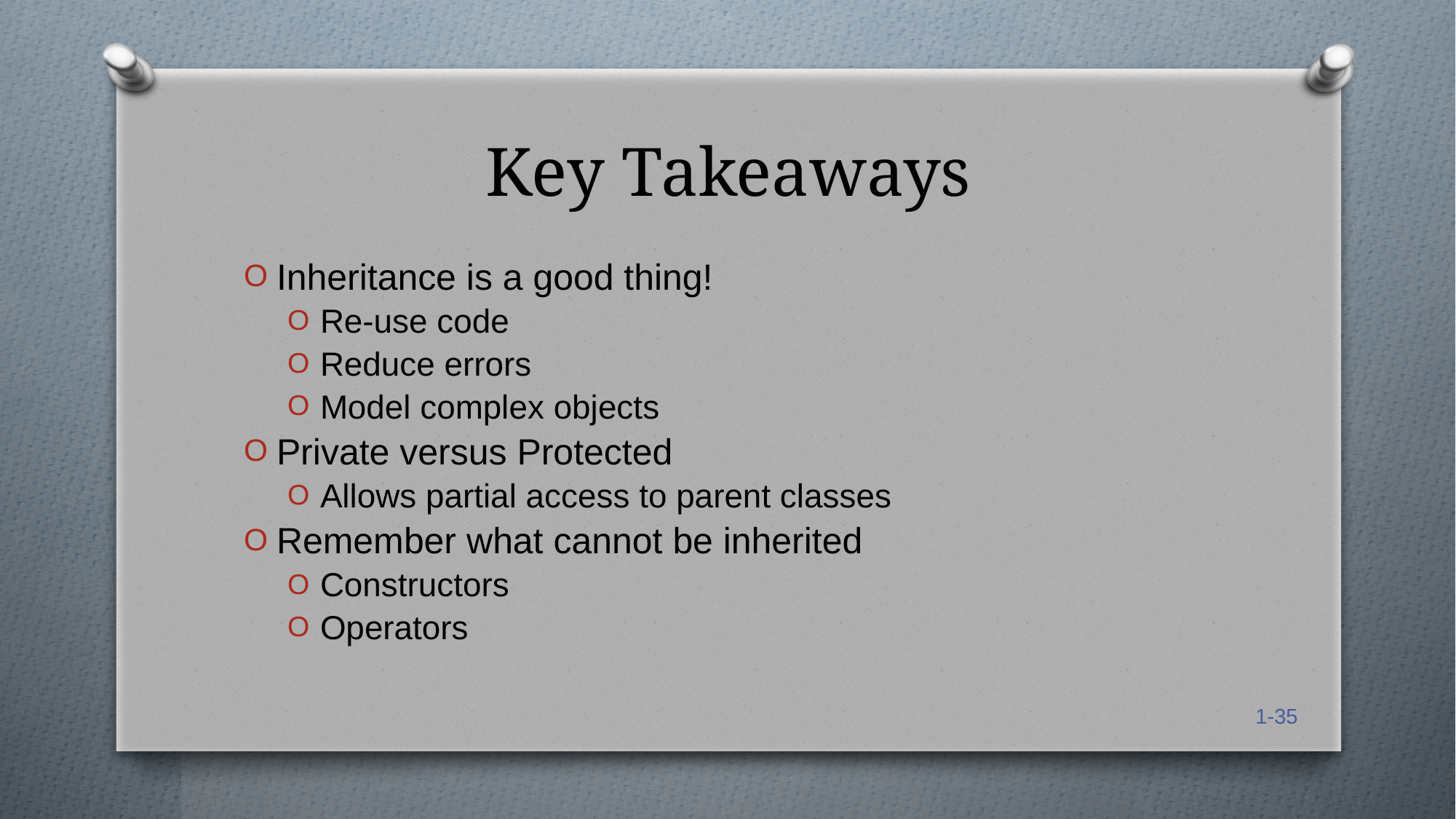

# Key Takeaways
Inheritance is a good thing!
Re-use code
Reduce errors
Model complex objects
Private versus Protected
Allows partial access to parent classes
Remember what cannot be inherited
Constructors
Operators
1-35